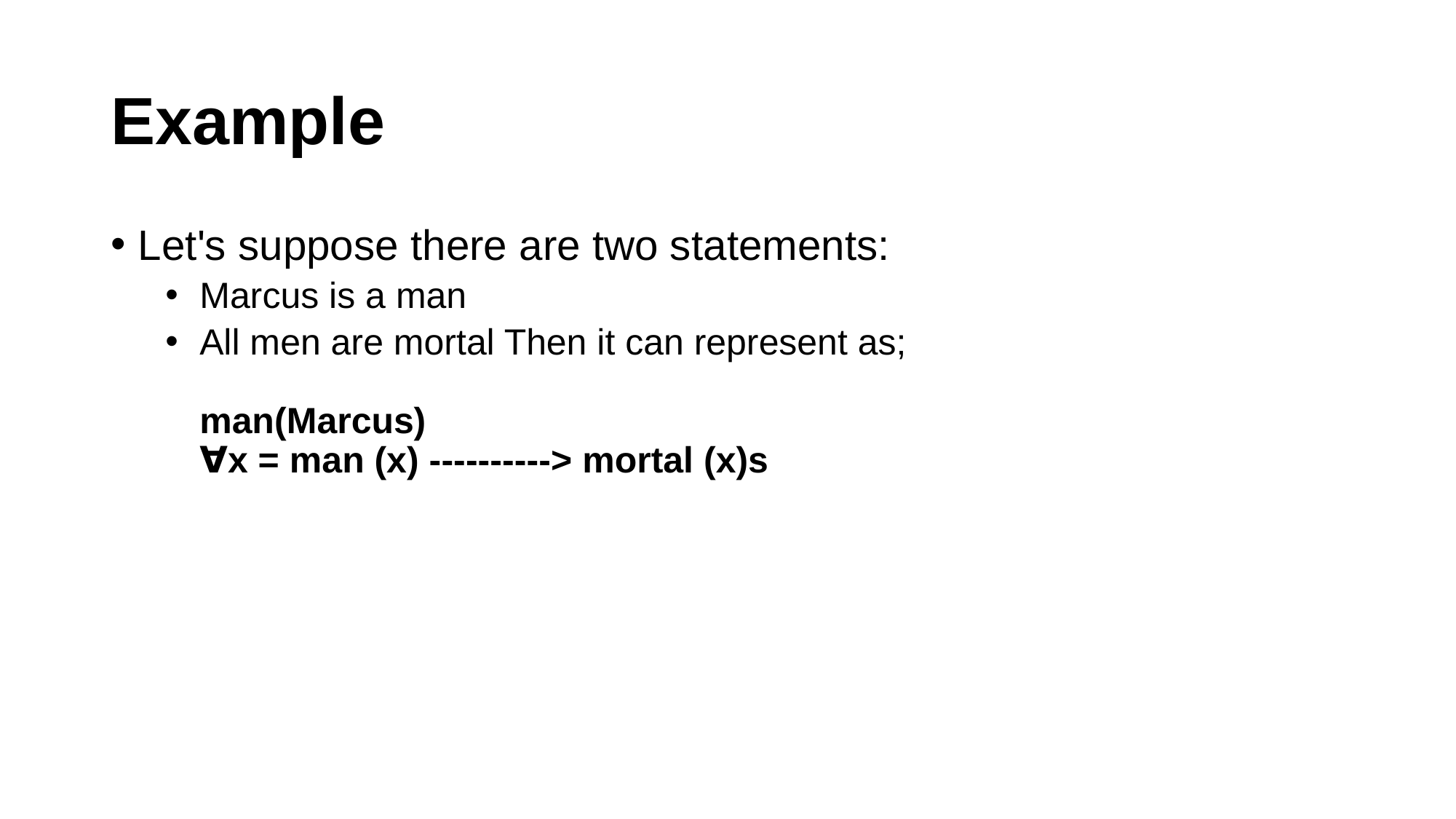

# Example
Let's suppose there are two statements:
Marcus is a man
All men are mortal Then it can represent as;
man(Marcus)
∀x = man (x) ----------> mortal (x)s